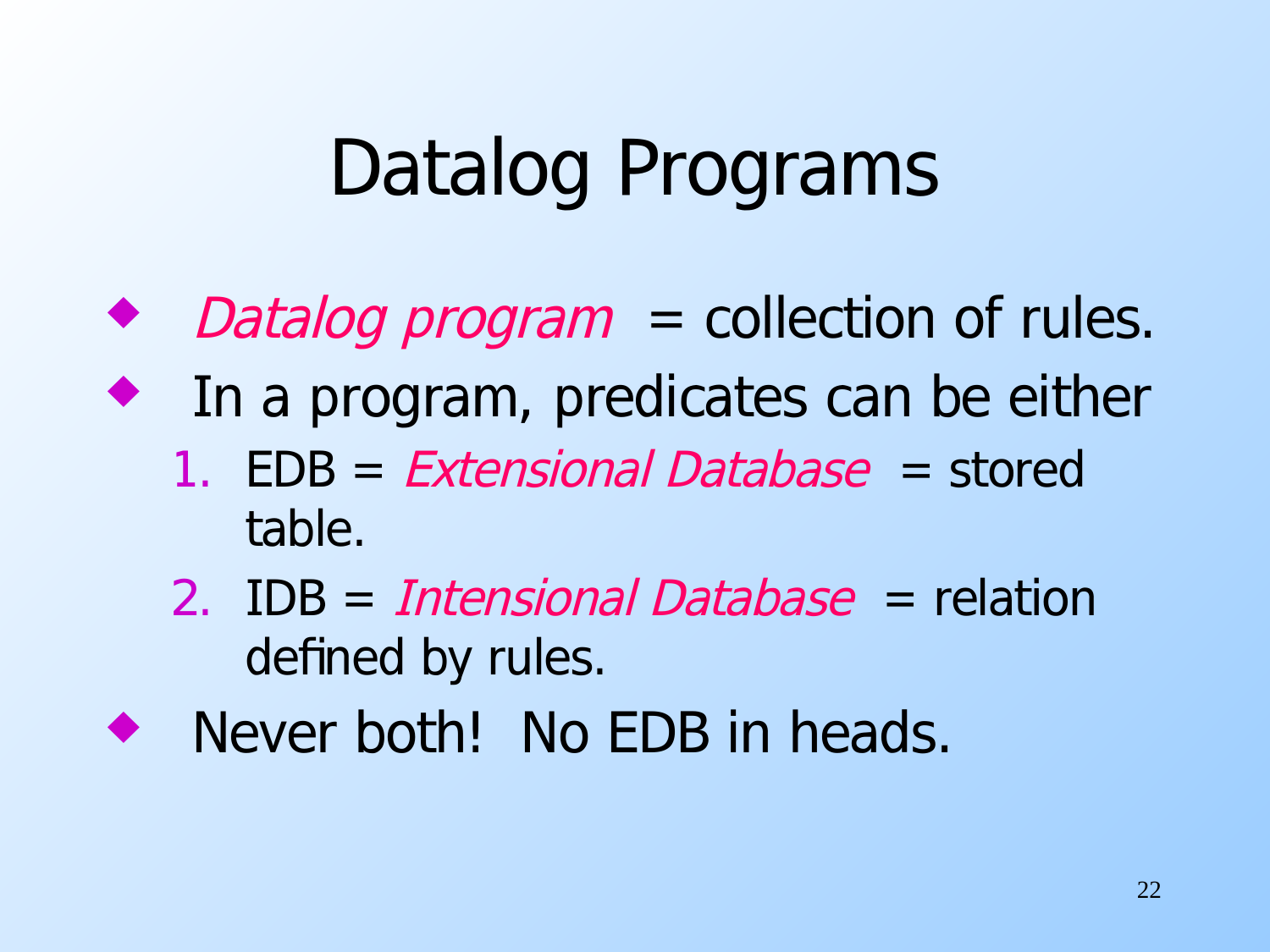

# Datalog Programs
Datalog program  = collection of rules.
In a program, predicates can be either
EDB = Extensional Database  = stored table.
IDB = Intensional Database  = relation defined by rules.
Never both!  No EDB in heads.
22